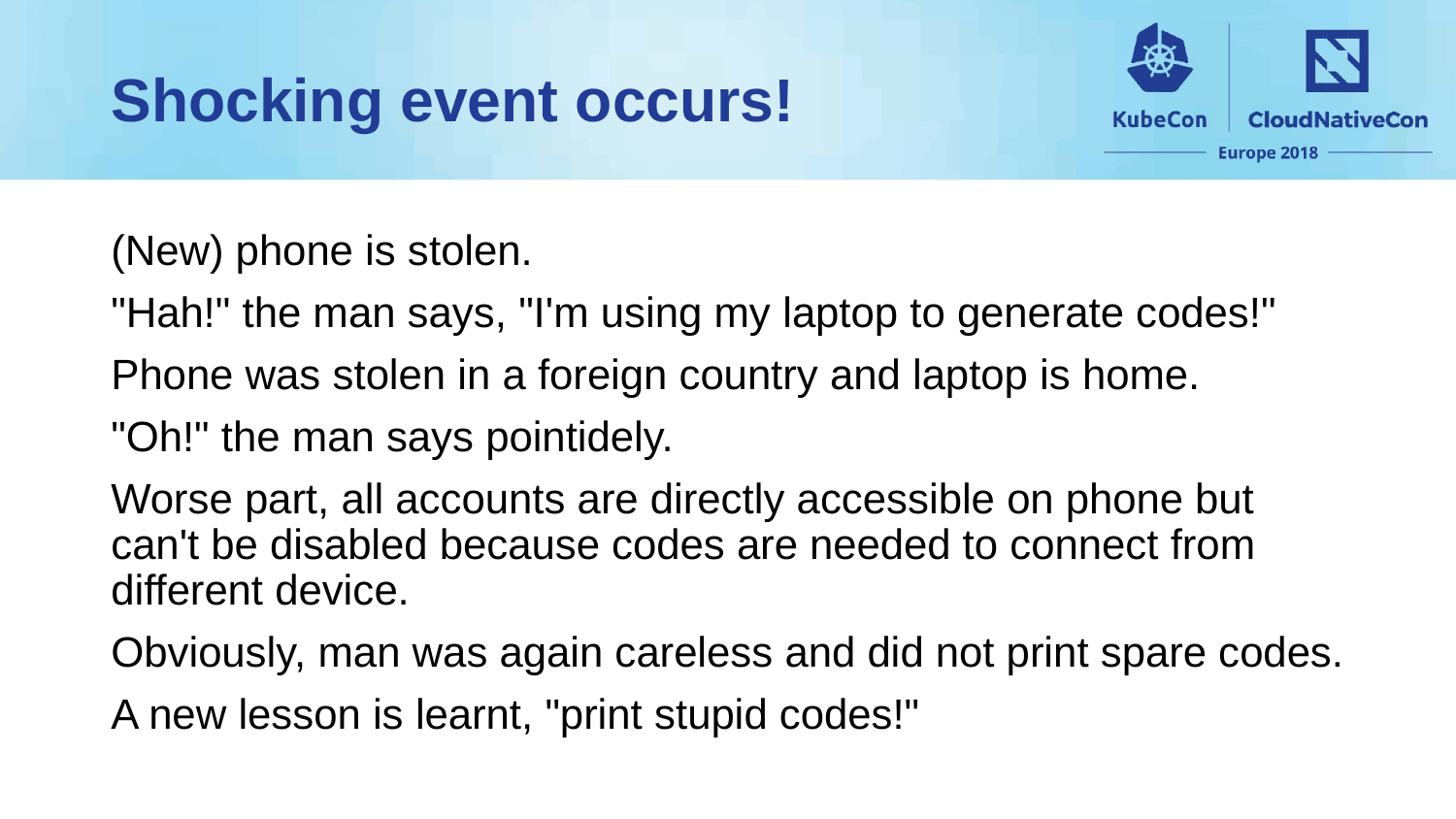

# Shocking event occurs!
(New) phone is stolen.
"Hah!" the man says, "I'm using my laptop to generate codes!"
Phone was stolen in a foreign country and laptop is home.
"Oh!" the man says pointidely.
Worse part, all accounts are directly accessible on phone but can't be disabled because codes are needed to connect from different device.
Obviously, man was again careless and did not print spare codes.
A new lesson is learnt, "print stupid codes!"